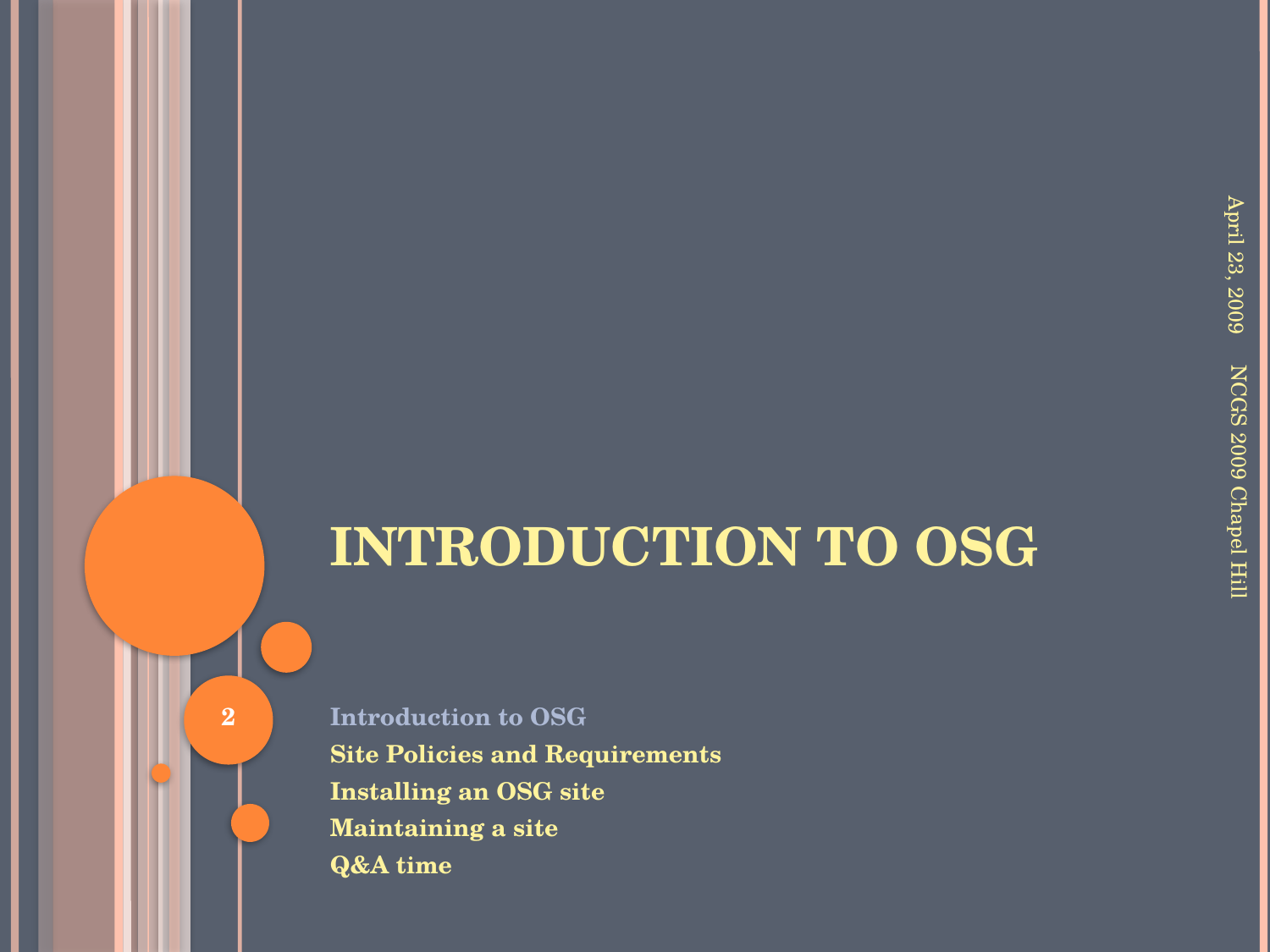

April 23, 2009
# Introduction to OSG
NCGS 2009 Chapel Hill
2
Introduction to OSG
Site Policies and Requirements
Installing an OSG site
Maintaining a site
Q&A time